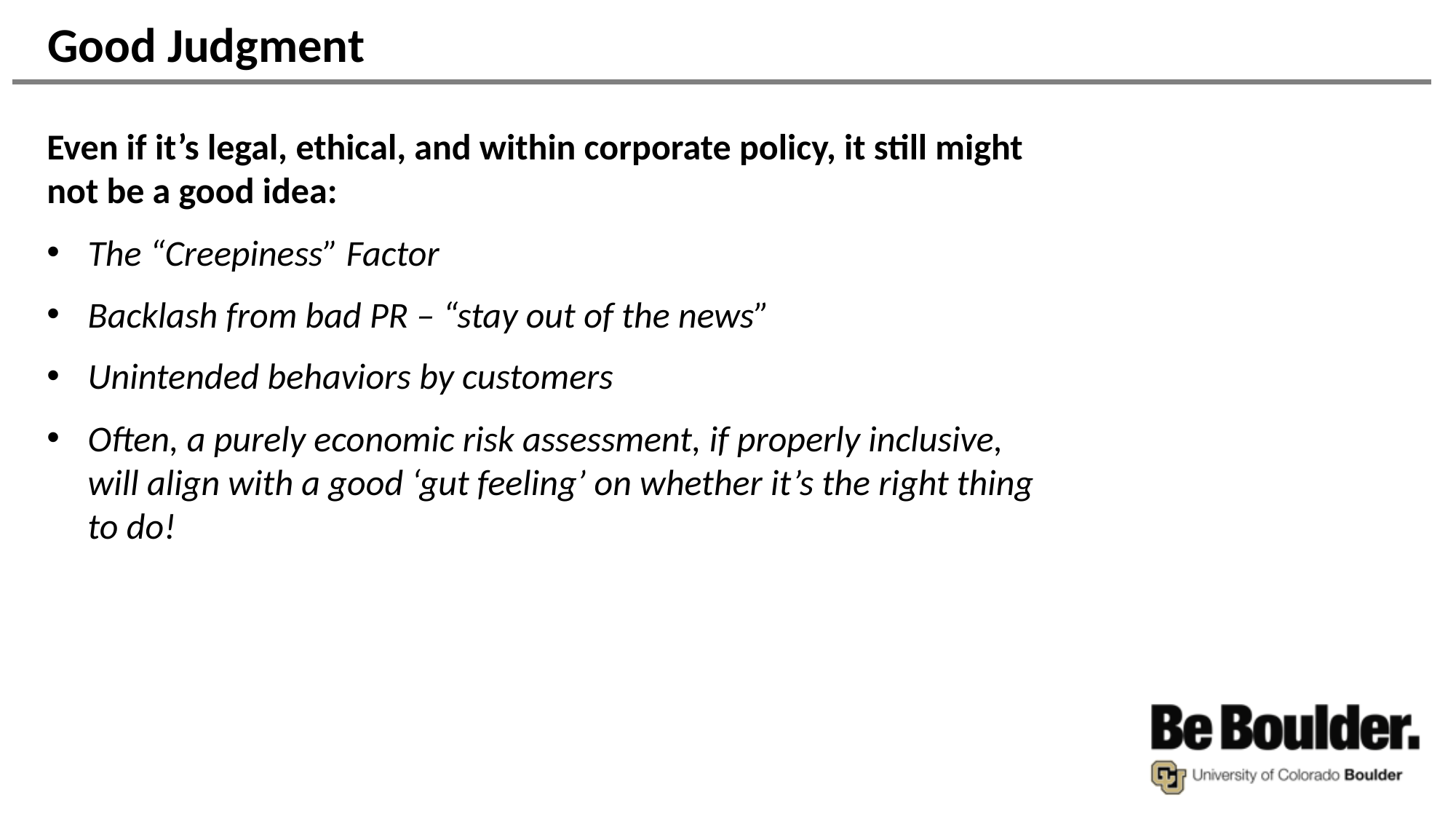

# Good Judgment
Even if it’s legal, ethical, and within corporate policy, it still might not be a good idea:
The “Creepiness” Factor
Backlash from bad PR – “stay out of the news”
Unintended behaviors by customers
Often, a purely economic risk assessment, if properly inclusive, will align with a good ‘gut feeling’ on whether it’s the right thing to do!